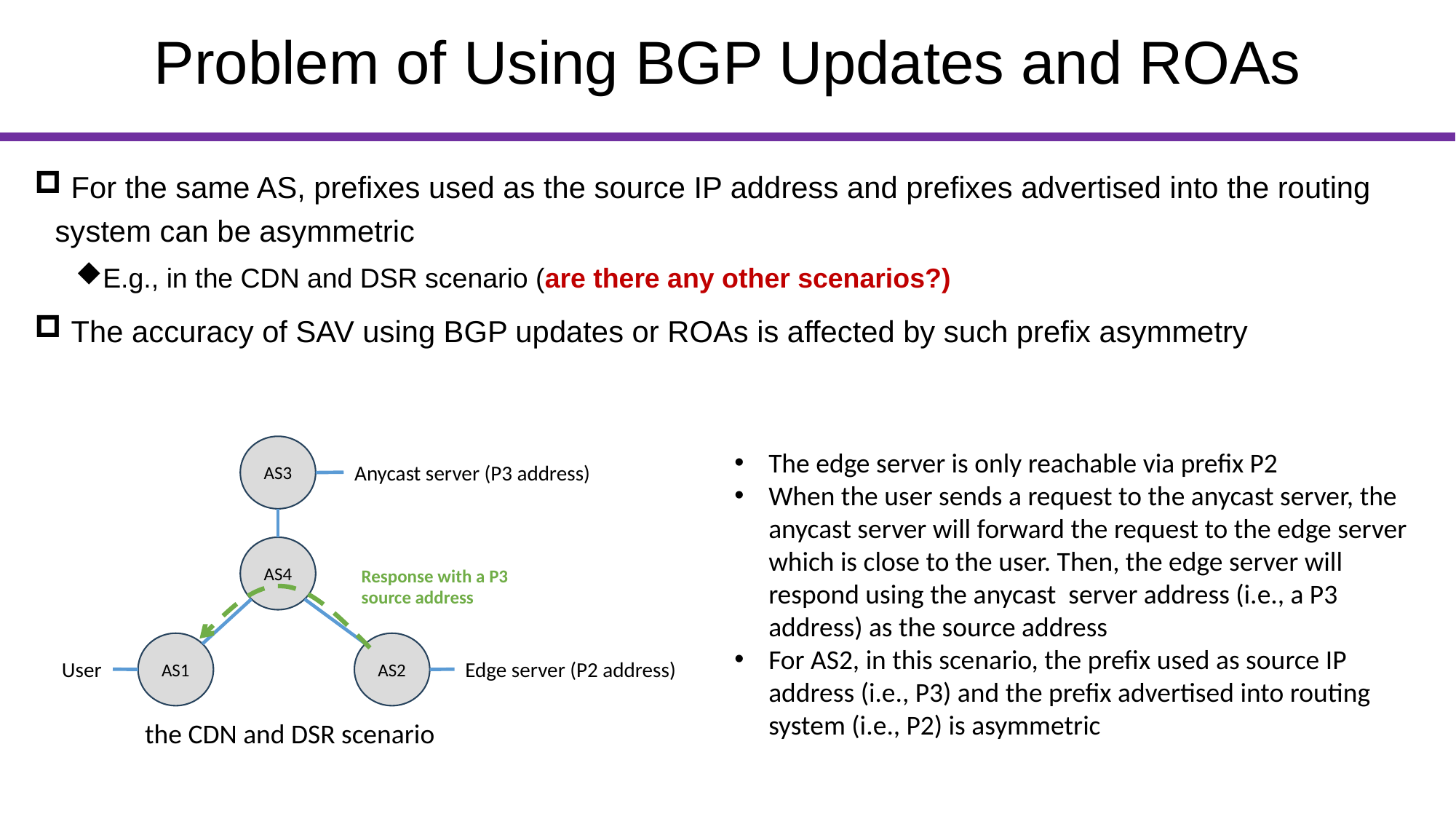

# Problem of Using BGP Updates and ROAs
 For the same AS, prefixes used as the source IP address and prefixes advertised into the routing system can be asymmetric
E.g., in the CDN and DSR scenario (are there any other scenarios?)
 The accuracy of SAV using BGP updates or ROAs is affected by such prefix asymmetry

AS3
The edge server is only reachable via prefix P2
When the user sends a request to the anycast server, the anycast server will forward the request to the edge server which is close to the user. Then, the edge server will respond using the anycast  server address (i.e., a P3 address) as the source address
For AS2, in this scenario, the prefix used as source IP address (i.e., P3) and the prefix advertised into routing system (i.e., P2) is asymmetric
Anycast server (P3 address)
AS4
Response with a P3 source address

AS2
AS1
User
Edge server (P2 address)
the CDN and DSR scenario